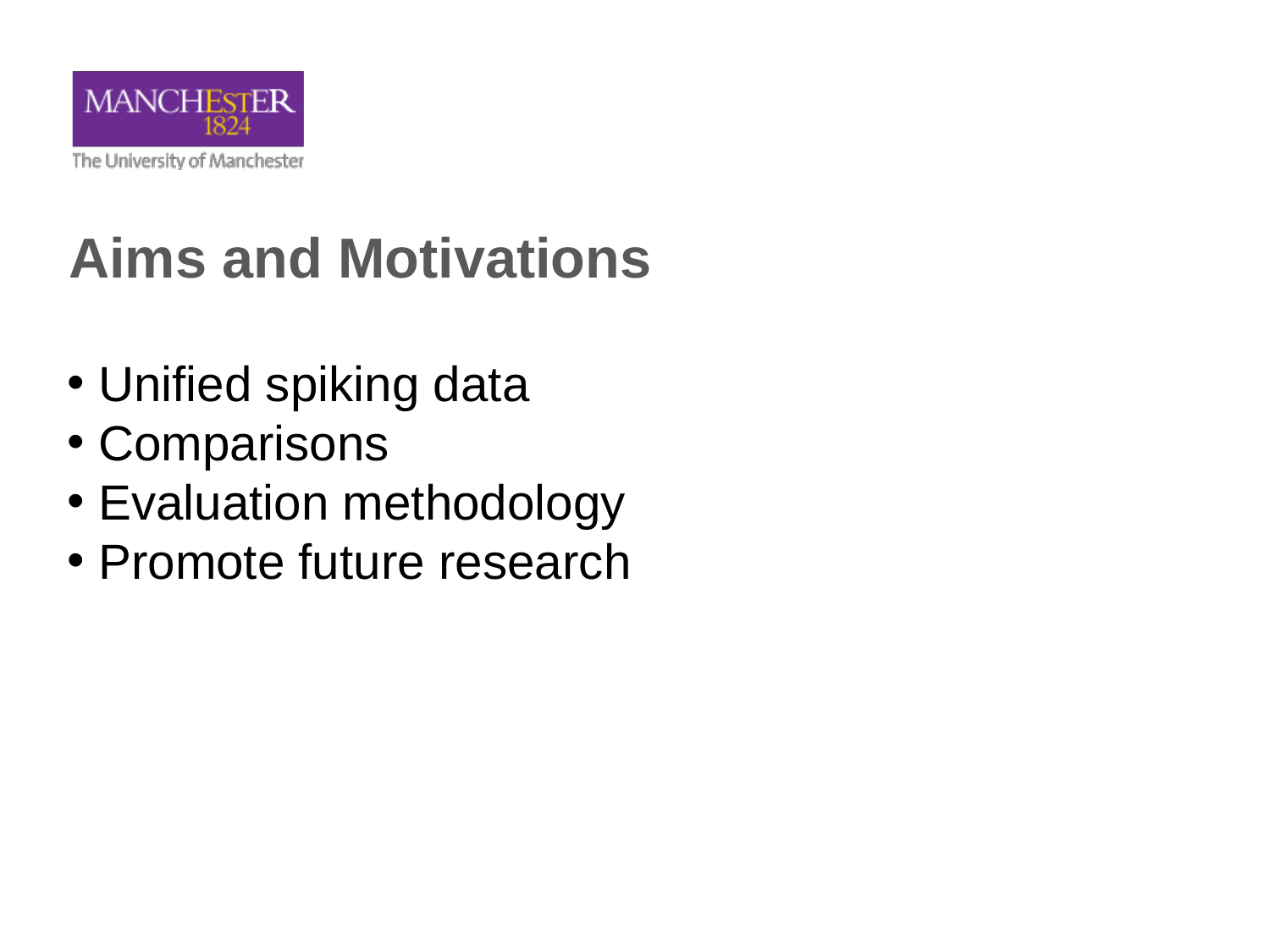

Aims and Motivations
 Unified spiking data
 Comparisons
 Evaluation methodology
 Promote future research